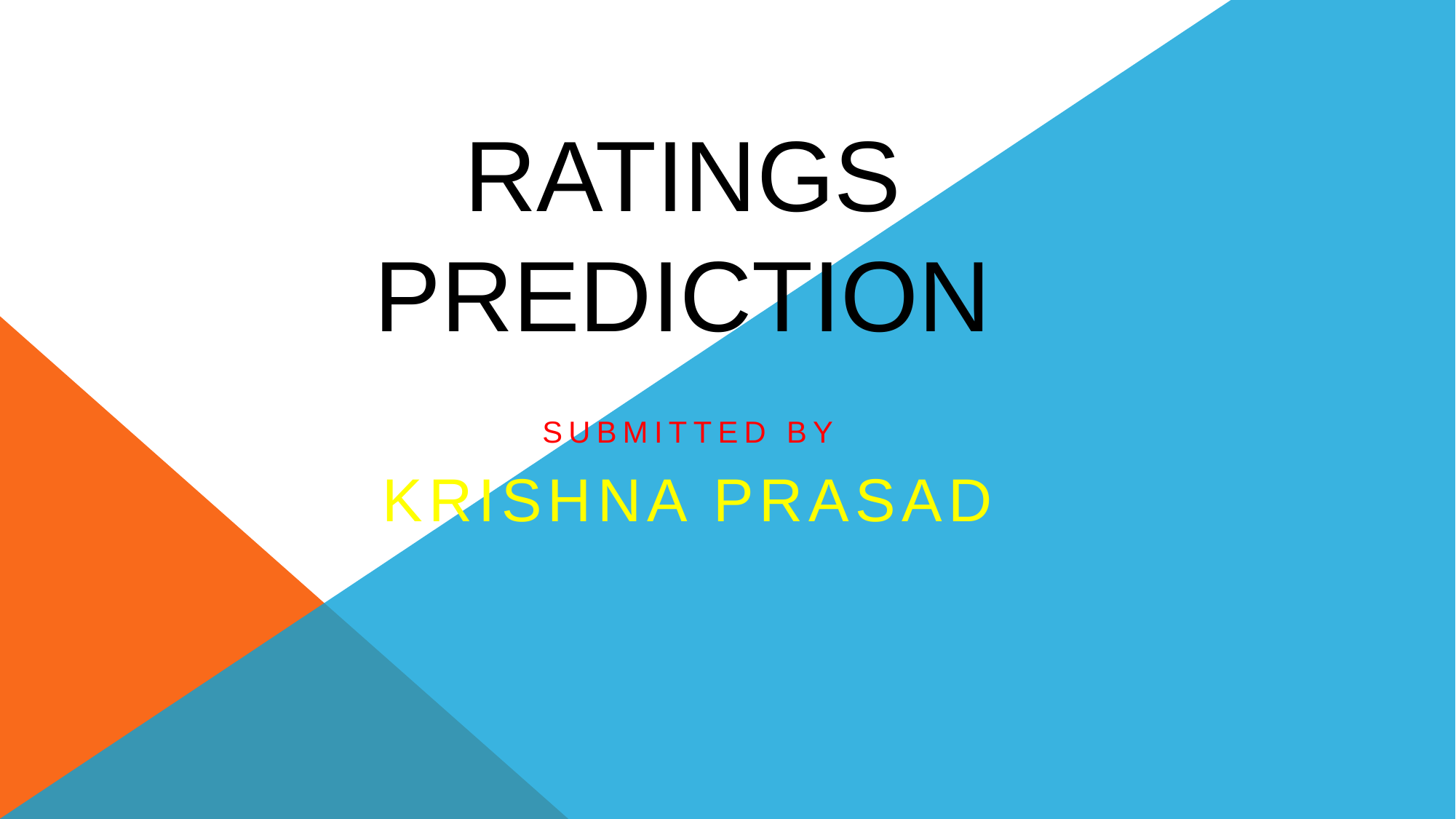

# Ratings Prediction
SUBMITTED BY
Krishna Prasad